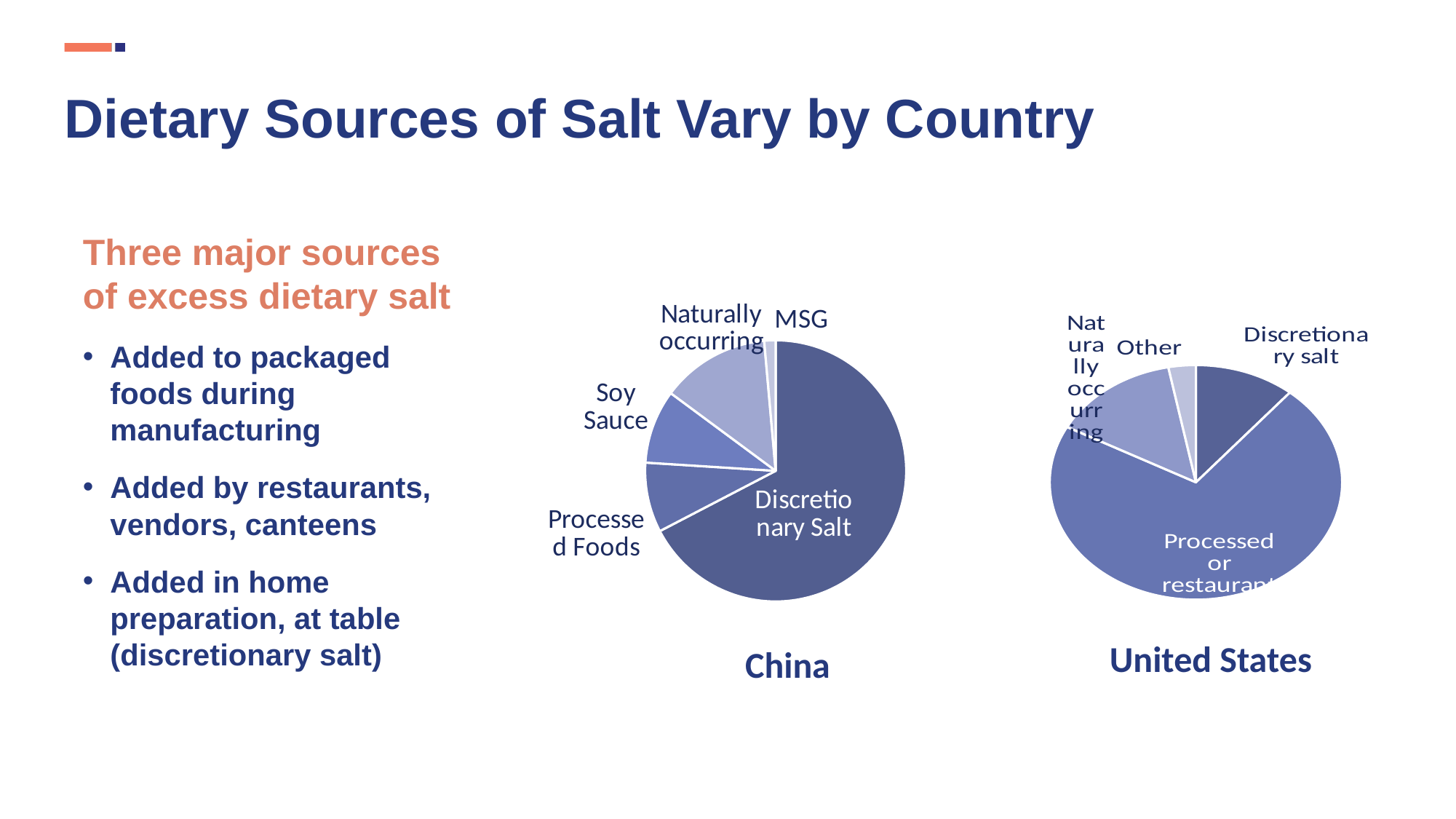

# Dietary Sources of Salt Vary by Country
Three major sources
of excess dietary salt
Added to packaged foods during manufacturing
Added by restaurants, vendors, canteens
Added in home preparation, at table (discretionary salt)

### Chart

| Category | US |
|---|---|
| Discretionary salt | 0.11 |
| Processed or restaurant foods | 0.71 |
| Naturally occurring | 0.14 |
| Other | 0.03 |

### Chart

| Category | Sales |
|---|---|
| Discretionary Salt | 0.671 |
| Processed Foods | 0.086 |
| Soy Sauce | 0.091 |
| Unprocessed Foods | 0.134 |
| MSG | 0.014 |
United States
China